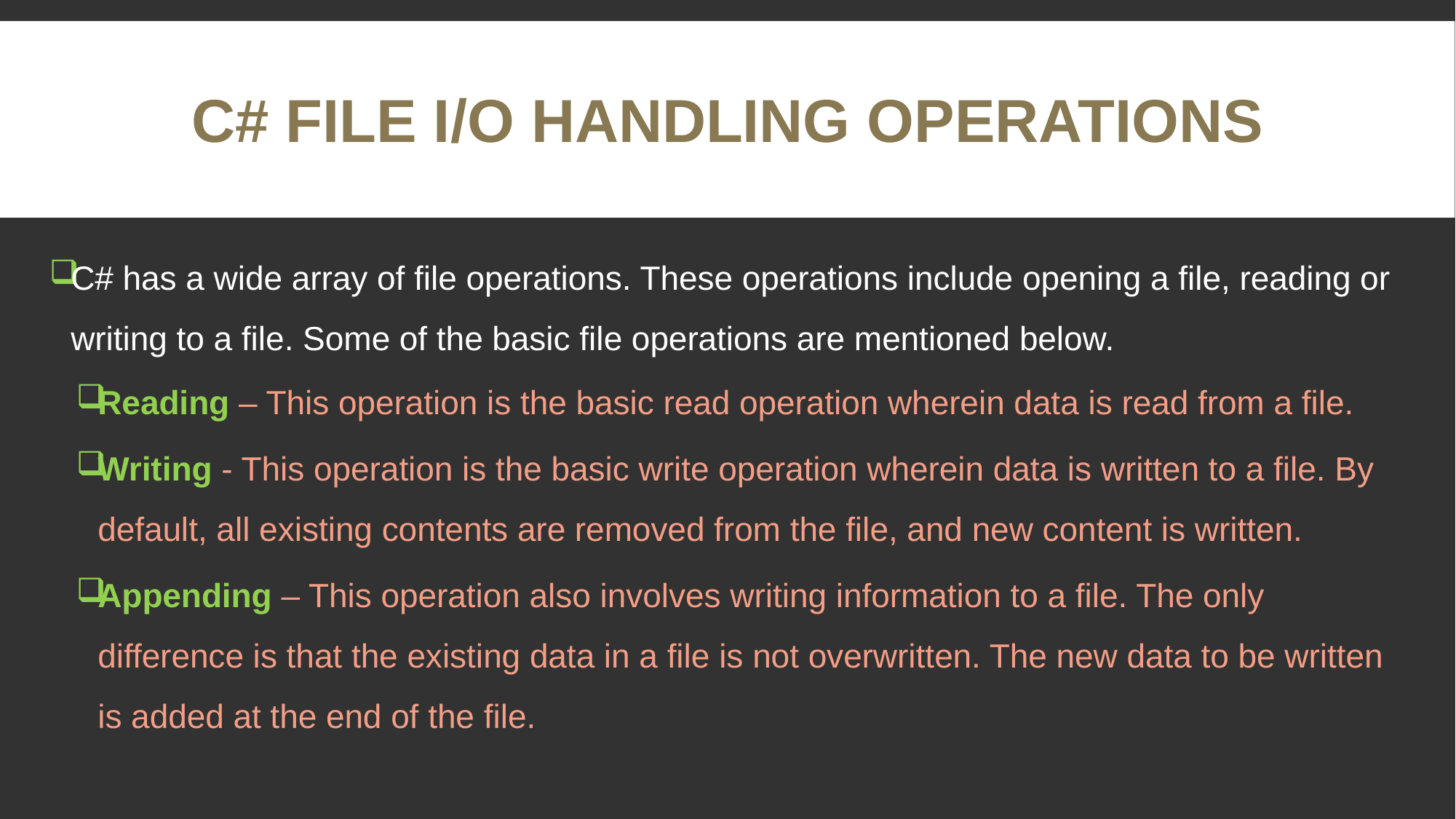

# C# File I/O Handling Operations
C# has a wide array of file operations. These operations include opening a file, reading or writing to a file. Some of the basic file operations are mentioned below.
Reading – This operation is the basic read operation wherein data is read from a file.
Writing - This operation is the basic write operation wherein data is written to a file. By default, all existing contents are removed from the file, and new content is written.
Appending – This operation also involves writing information to a file. The only difference is that the existing data in a file is not overwritten. The new data to be written is added at the end of the file.